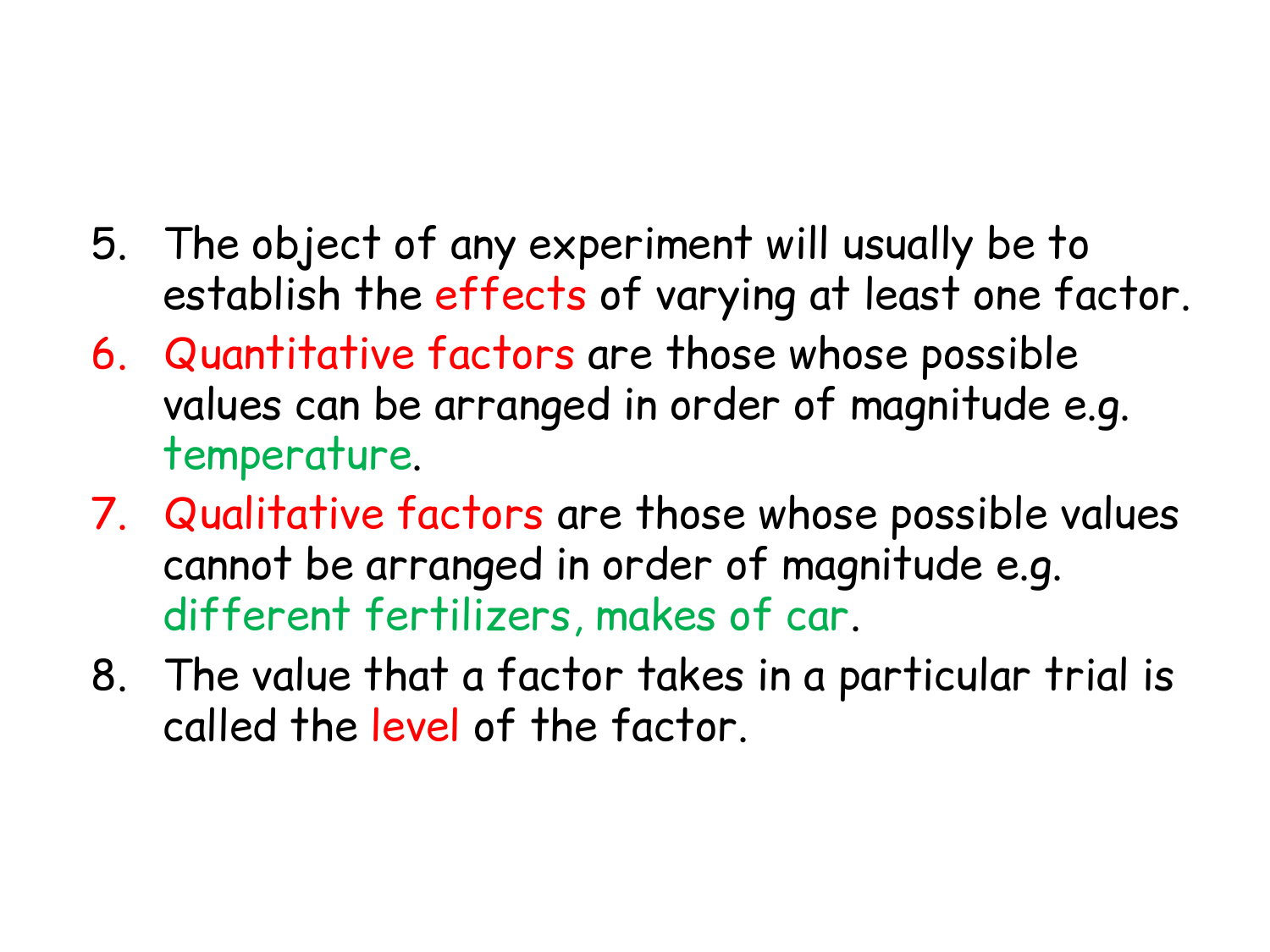

The object of any experiment will usually be to establish the effects of varying at least one factor.
Quantitative factors are those whose possible values can be arranged in order of magnitude e.g. temperature.
Qualitative factors are those whose possible values cannot be arranged in order of magnitude e.g. different fertilizers, makes of car.
The value that a factor takes in a particular trial is called the level of the factor.